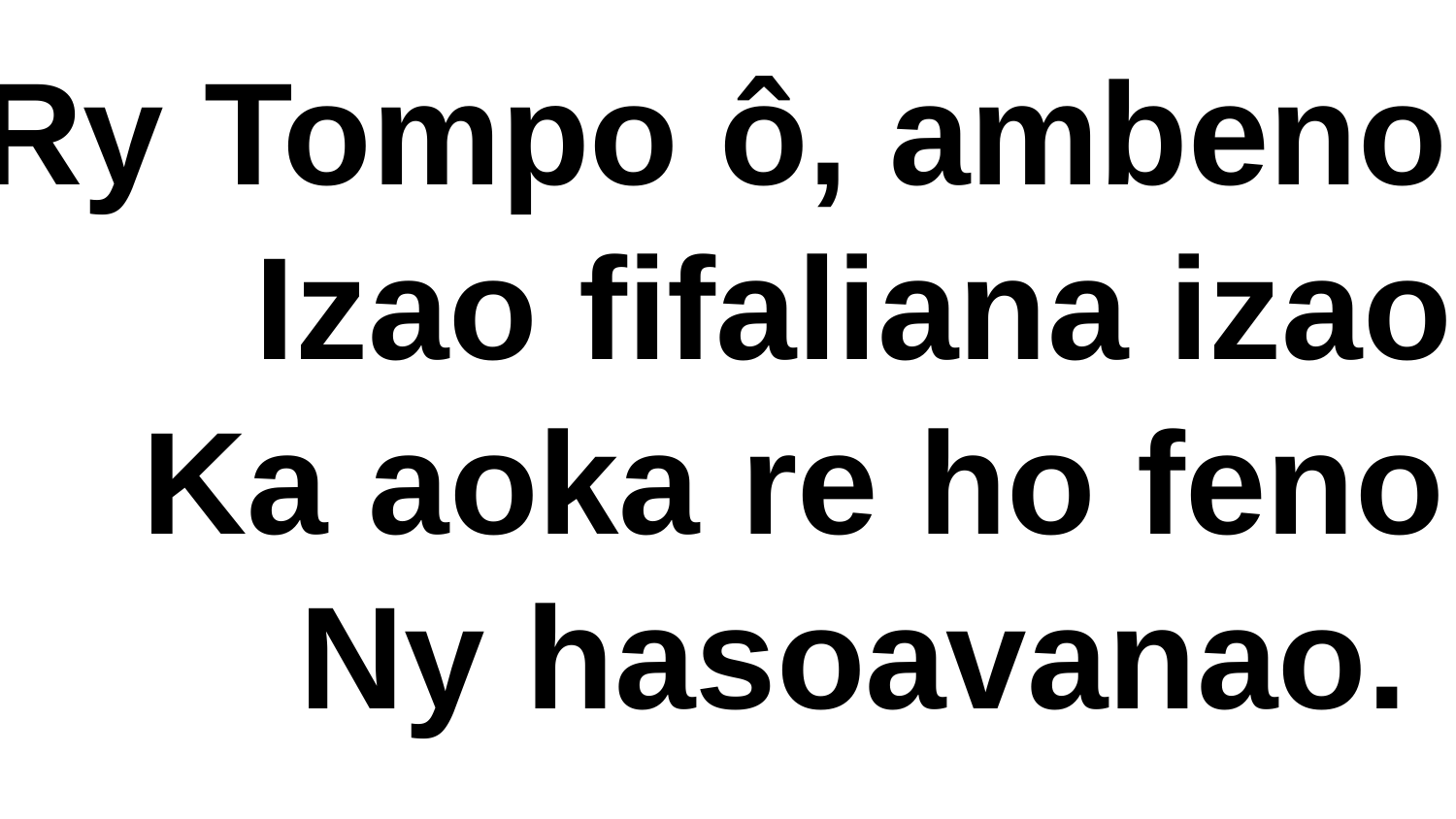

# Ry Tompo ô, ambeno, Izao fifaliana izao Ka aoka re ho feno Ny hasoavanao.